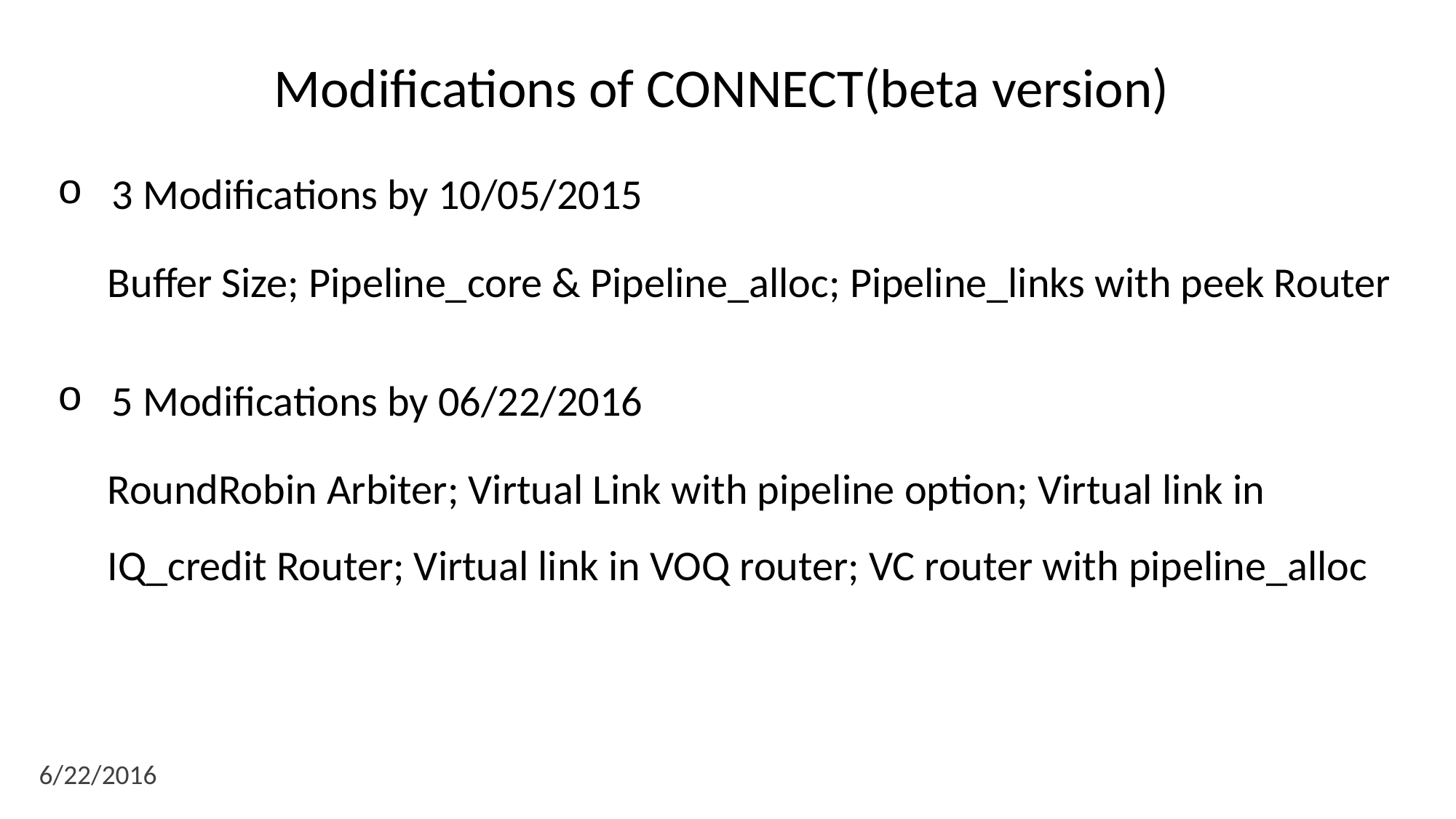

Modifications of CONNECT(beta version)
3 Modifications by 10/05/2015
Buffer Size; Pipeline_core & Pipeline_alloc; Pipeline_links with peek Router
5 Modifications by 06/22/2016
RoundRobin Arbiter; Virtual Link with pipeline option; Virtual link in IQ_credit Router; Virtual link in VOQ router; VC router with pipeline_alloc
6/22/2016